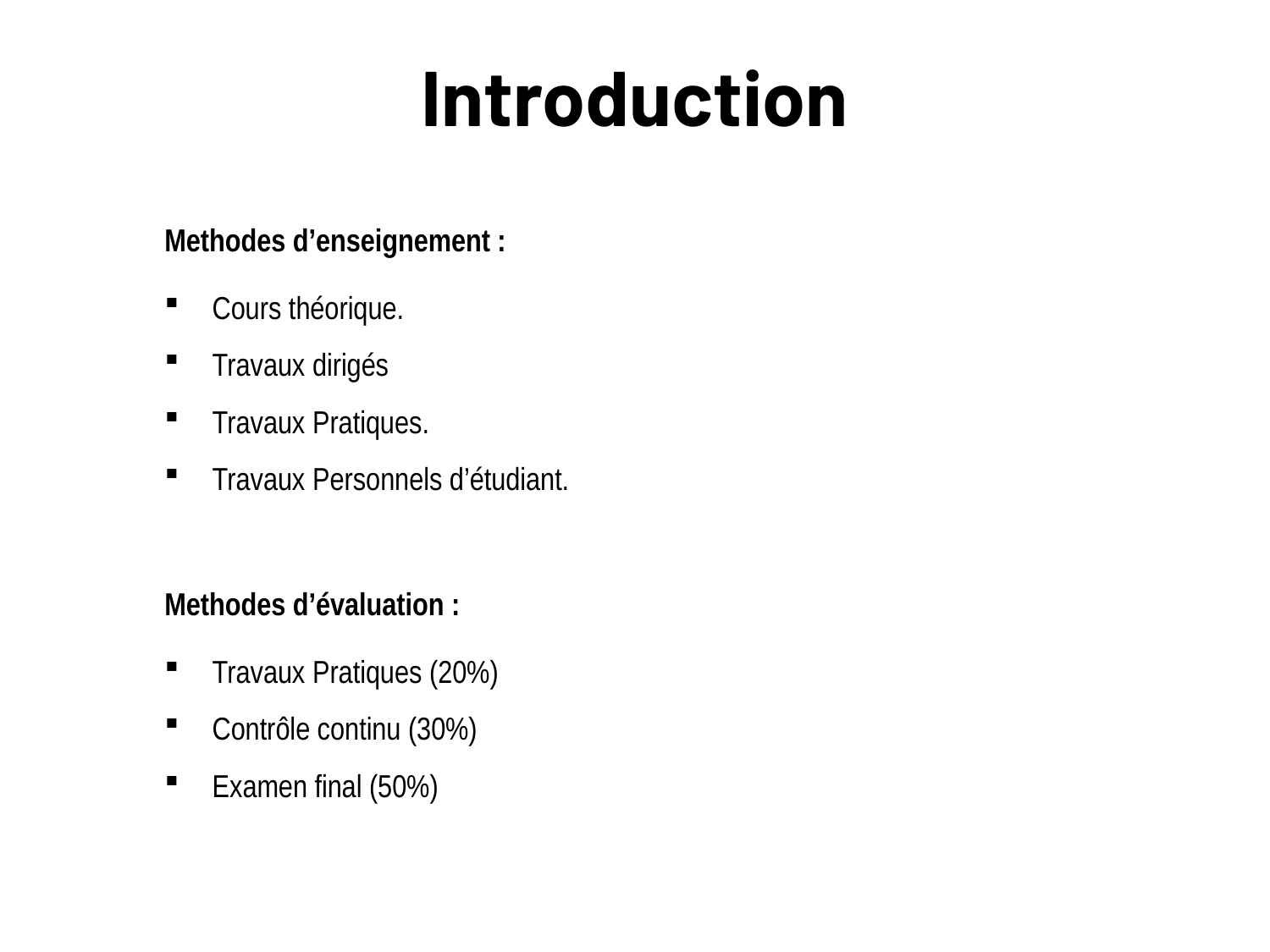

# Introduction
Methodes d’enseignement :
Cours théorique.
Travaux dirigés
Travaux Pratiques.
Travaux Personnels d’étudiant.

Methodes d’évaluation :
Travaux Pratiques (20%)
Contrôle continu (30%)
Examen final (50%)